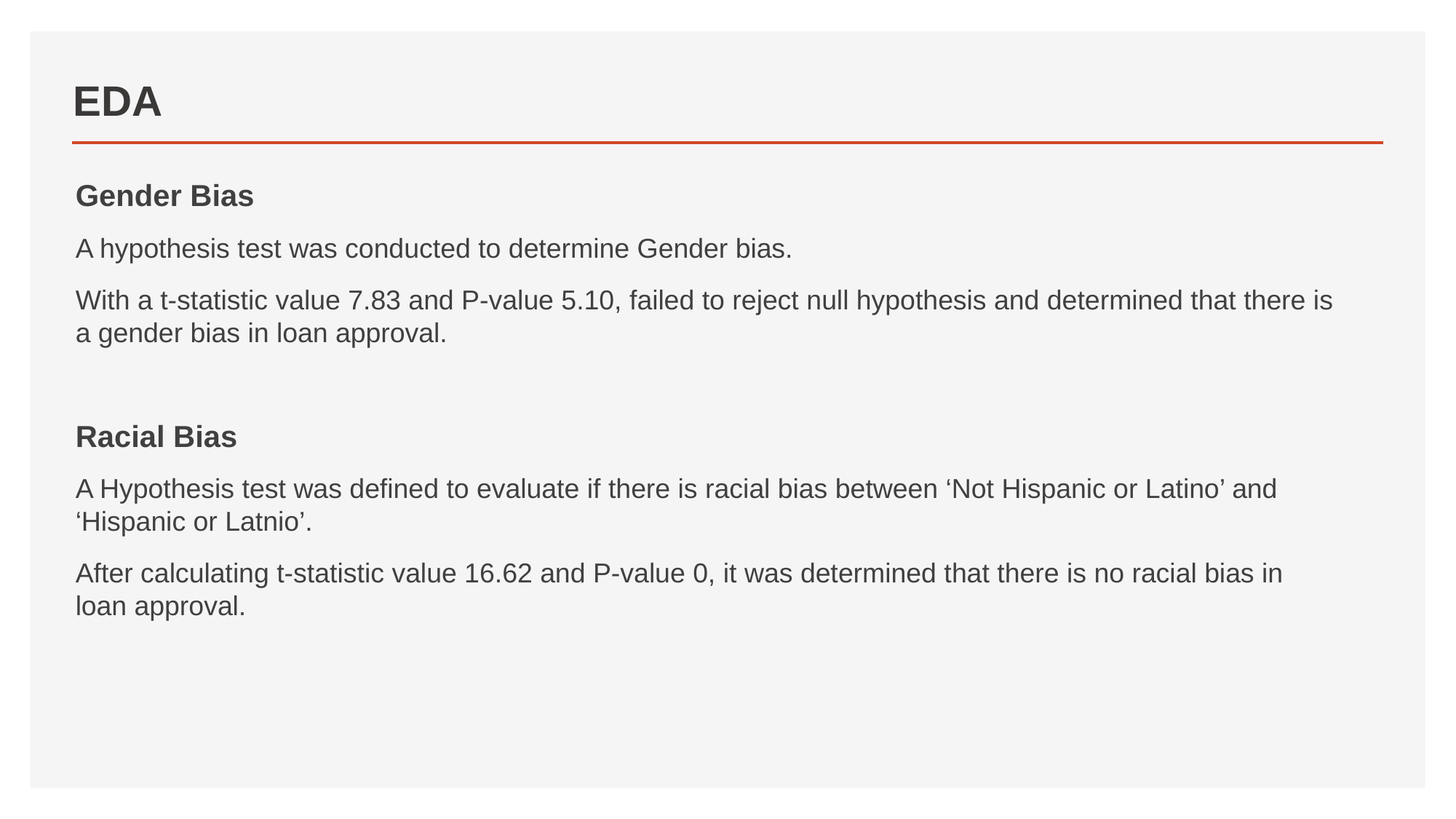

# EDA
Gender Bias
A hypothesis test was conducted to determine Gender bias.
With a t-statistic value 7.83 and P-value 5.10, failed to reject null hypothesis and determined that there is a gender bias in loan approval.

Racial Bias
A Hypothesis test was defined to evaluate if there is racial bias between ‘Not Hispanic or Latino’ and ‘Hispanic or Latnio’.
After calculating t-statistic value 16.62 and P-value 0, it was determined that there is no racial bias in loan approval.